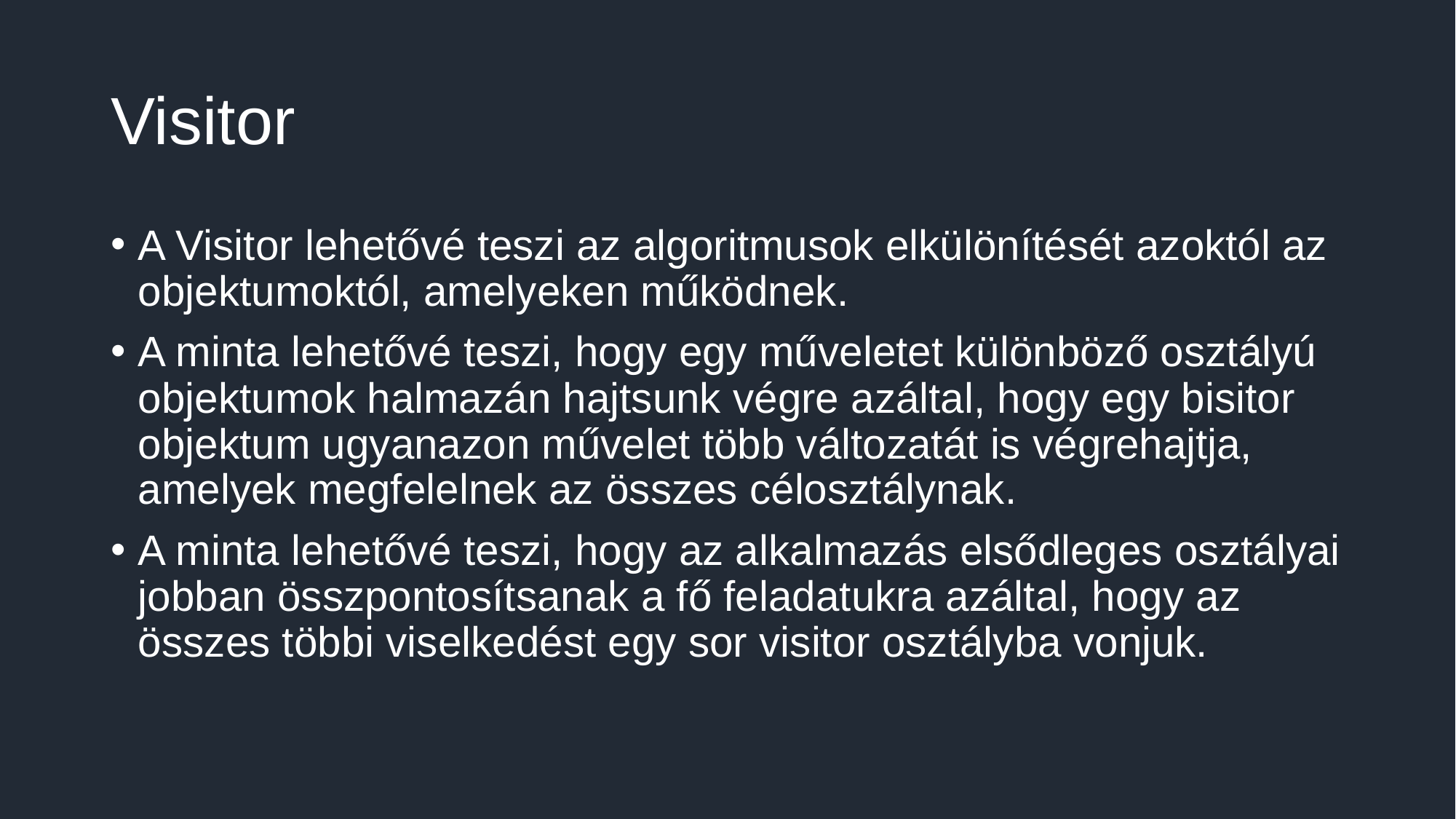

# Visitor
A Visitor lehetővé teszi az algoritmusok elkülönítését azoktól az objektumoktól, amelyeken működnek.
A minta lehetővé teszi, hogy egy műveletet különböző osztályú objektumok halmazán hajtsunk végre azáltal, hogy egy bisitor objektum ugyanazon művelet több változatát is végrehajtja, amelyek megfelelnek az összes célosztálynak.
A minta lehetővé teszi, hogy az alkalmazás elsődleges osztályai jobban összpontosítsanak a fő feladatukra azáltal, hogy az összes többi viselkedést egy sor visitor osztályba vonjuk.